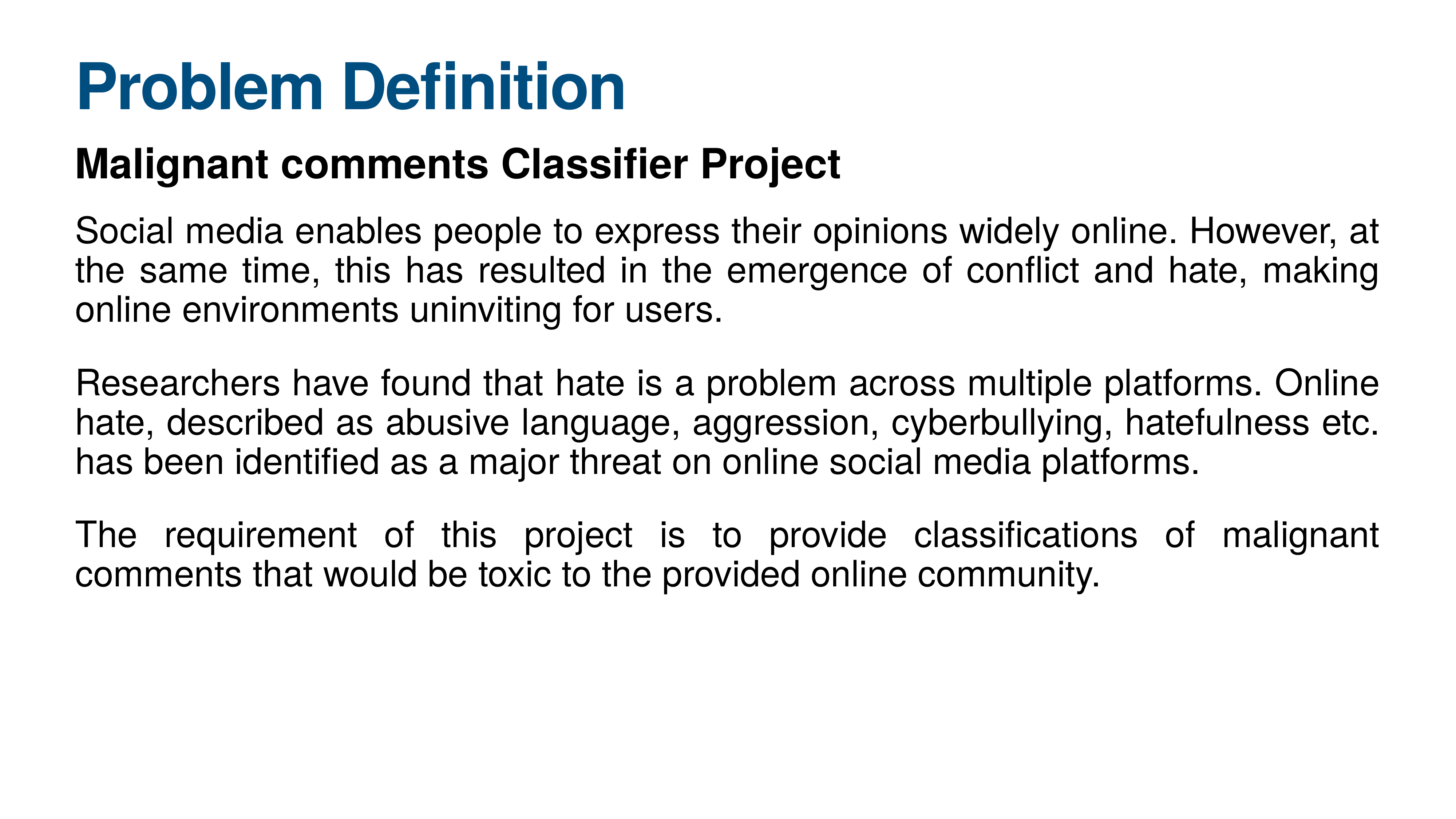

# Problem Definition
Malignant comments Classifier Project
Social media enables people to express their opinions widely online. However, at the same time, this has resulted in the emergence of conflict and hate, making online environments uninviting for users.
Researchers have found that hate is a problem across multiple platforms. Online hate, described as abusive language, aggression, cyberbullying, hatefulness etc. has been identified as a major threat on online social media platforms.
The requirement of this project is to provide classifications of malignant comments that would be toxic to the provided online community.